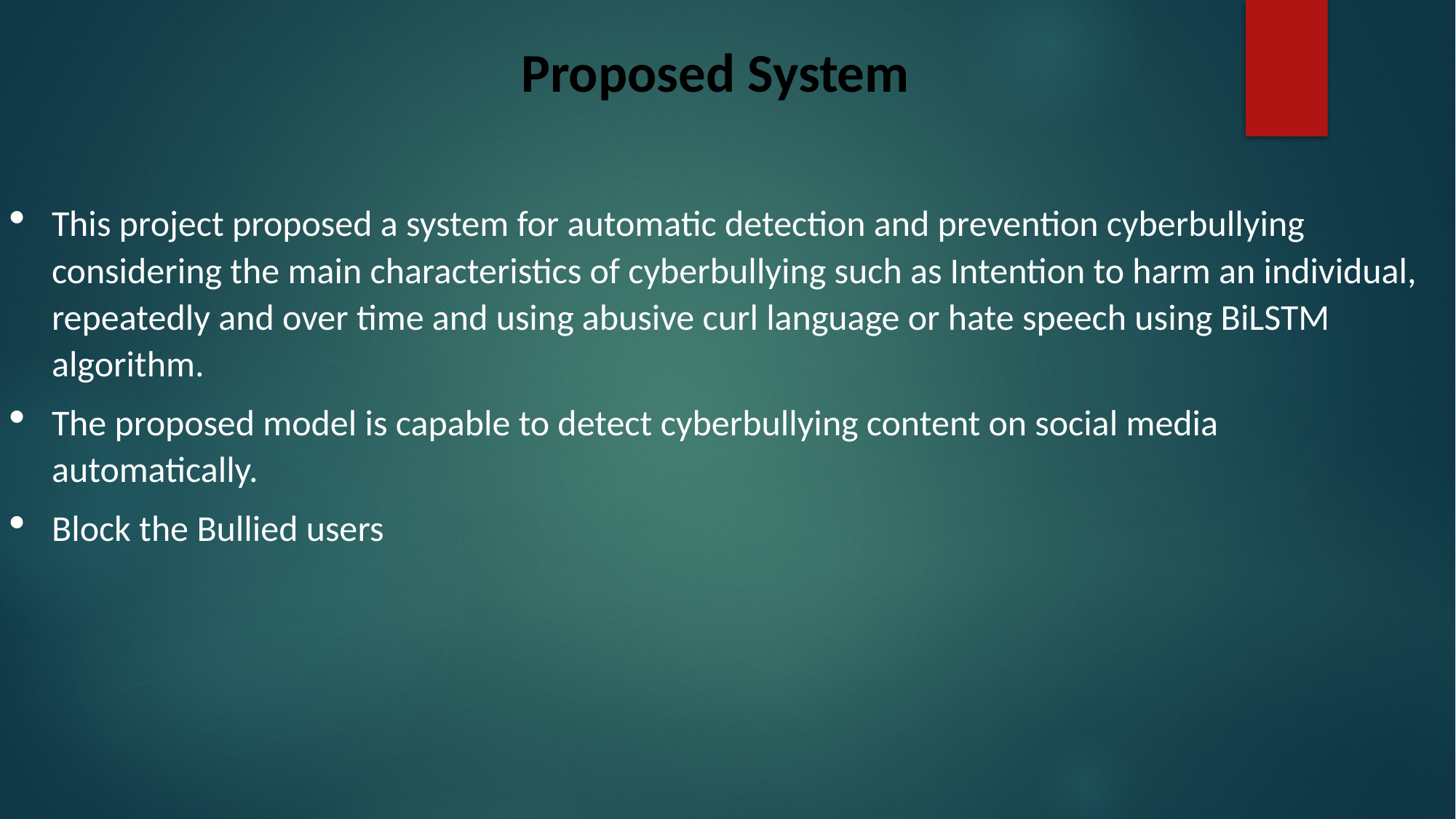

Proposed System

This project proposed a system for automatic detection and prevention cyberbullying considering the main characteristics of cyberbullying such as Intention to harm an individual, repeatedly and over time and using abusive curl language or hate speech using BiLSTM algorithm.
The proposed model is capable to detect cyberbullying content on social media automatically.
Block the Bullied users